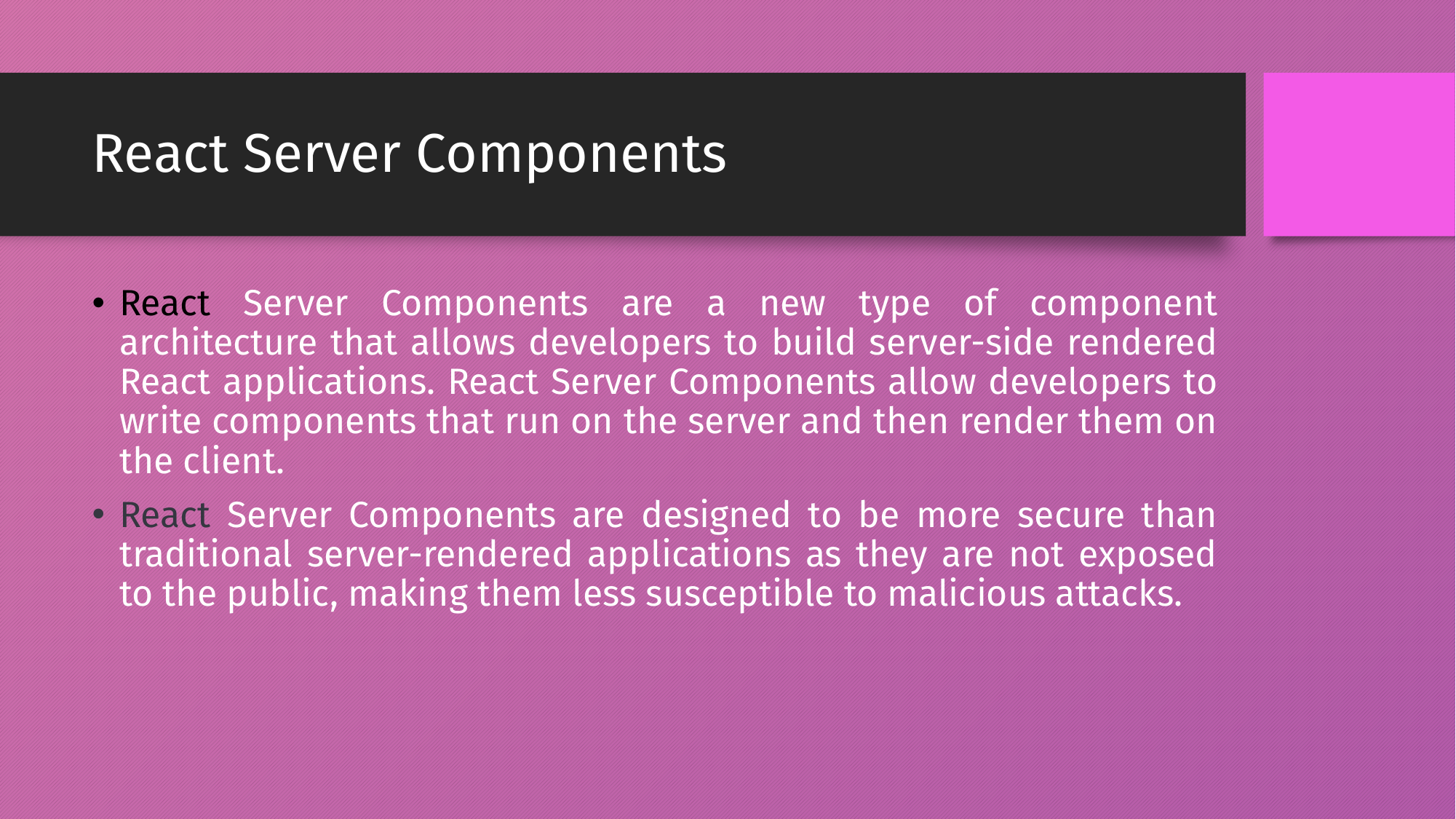

# React Server Components
React Server Components are a new type of component architecture that allows developers to build server-side rendered React applications. React Server Components allow developers to write components that run on the server and then render them on the client.
React Server Components are designed to be more secure than traditional server-rendered applications as they are not exposed to the public, making them less susceptible to malicious attacks.